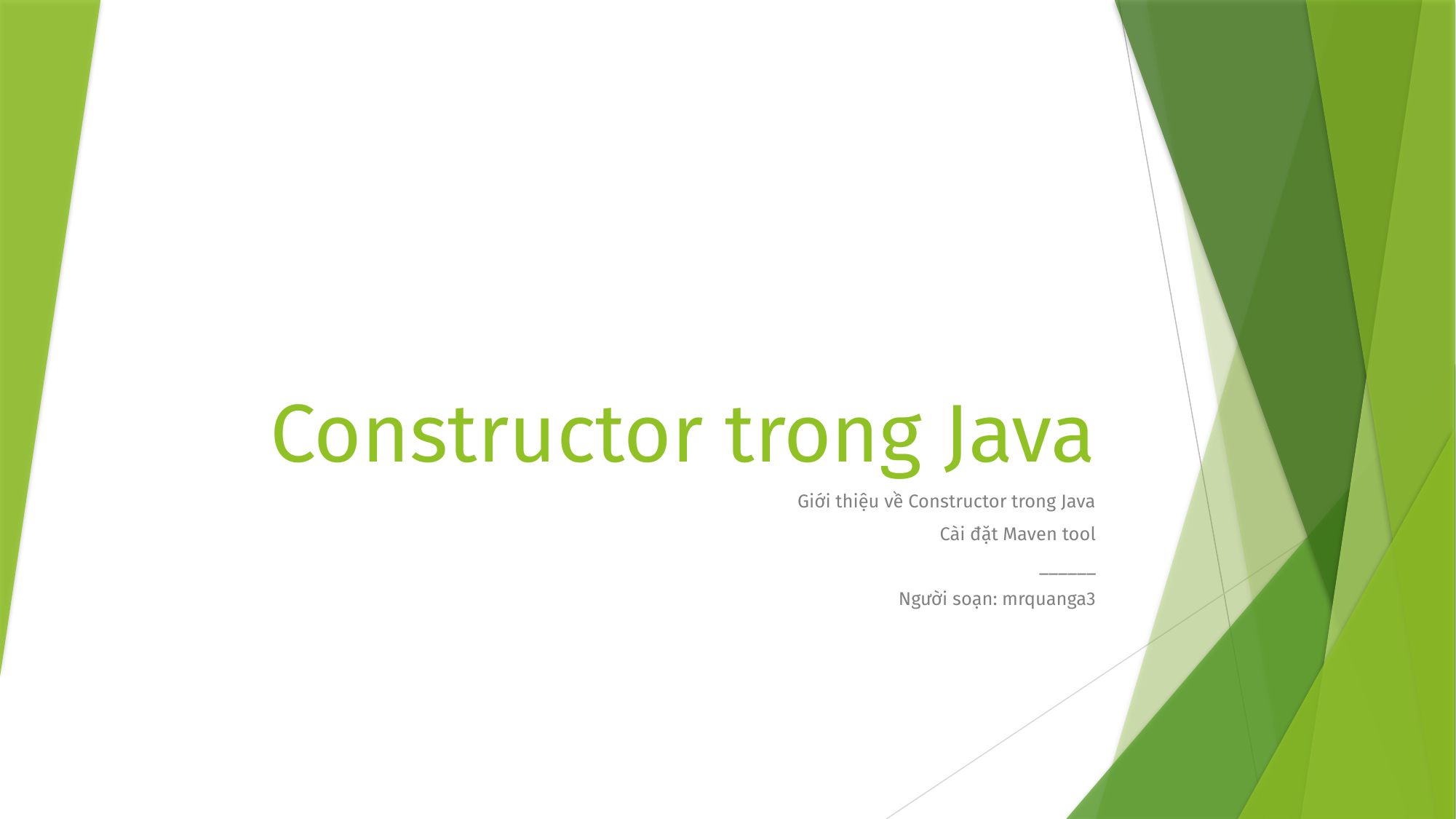

# Constructor trong Java
Giới thiệu về Constructor trong Java
Cài đặt Maven tool
______
Người soạn: mrquanga3